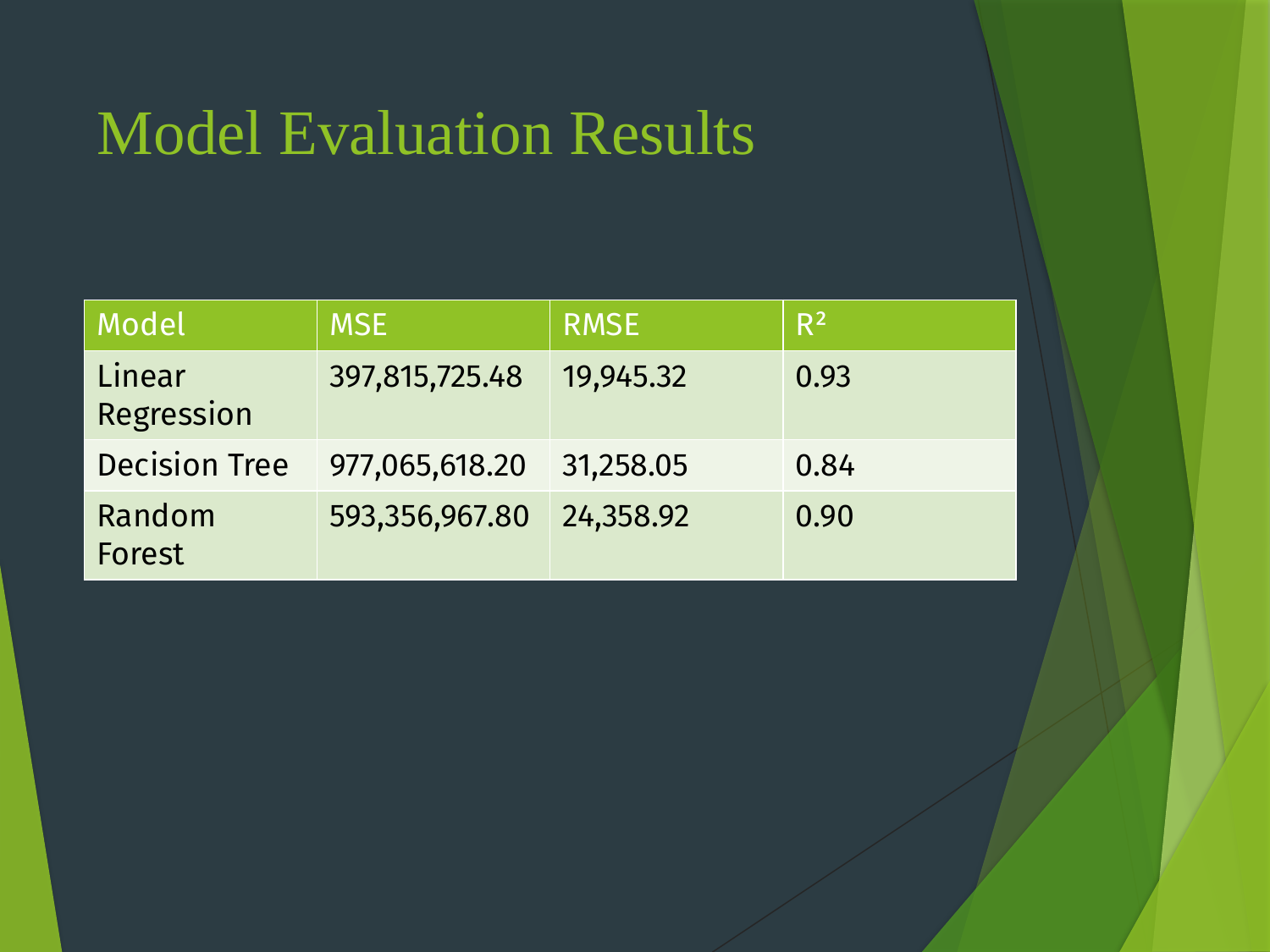

# Model Evaluation Results
| Model | MSE | RMSE | R² |
| --- | --- | --- | --- |
| Linear Regression | 397,815,725.48 | 19,945.32 | 0.93 |
| Decision Tree | 977,065,618.20 | 31,258.05 | 0.84 |
| Random Forest | 593,356,967.80 | 24,358.92 | 0.90 |